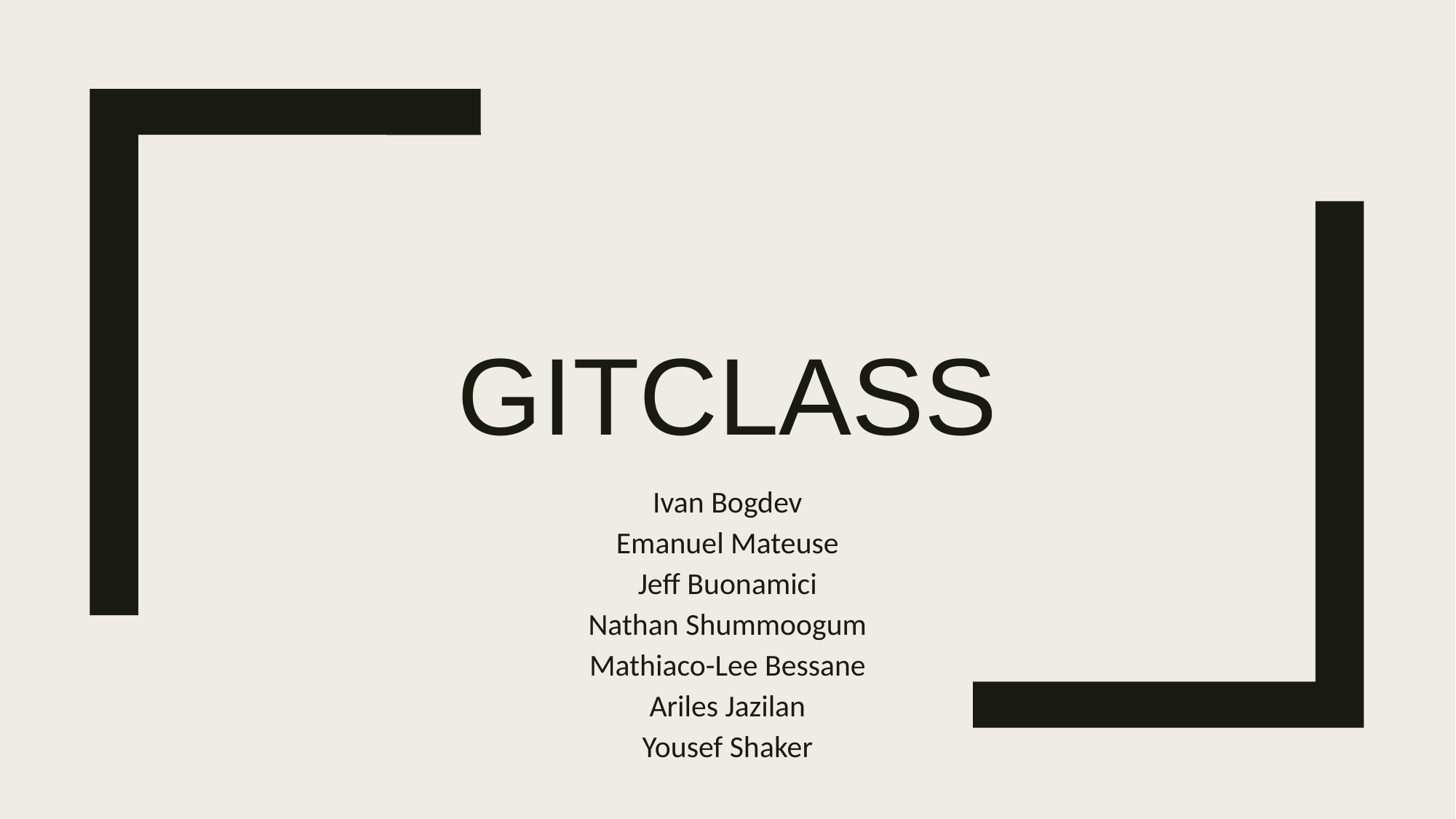

# Gitclass
Ivan Bogdev
Emanuel Mateuse
Jeff Buonamici
Nathan Shummoogum
Mathiaco-Lee Bessane
Ariles Jazilan
Yousef Shaker